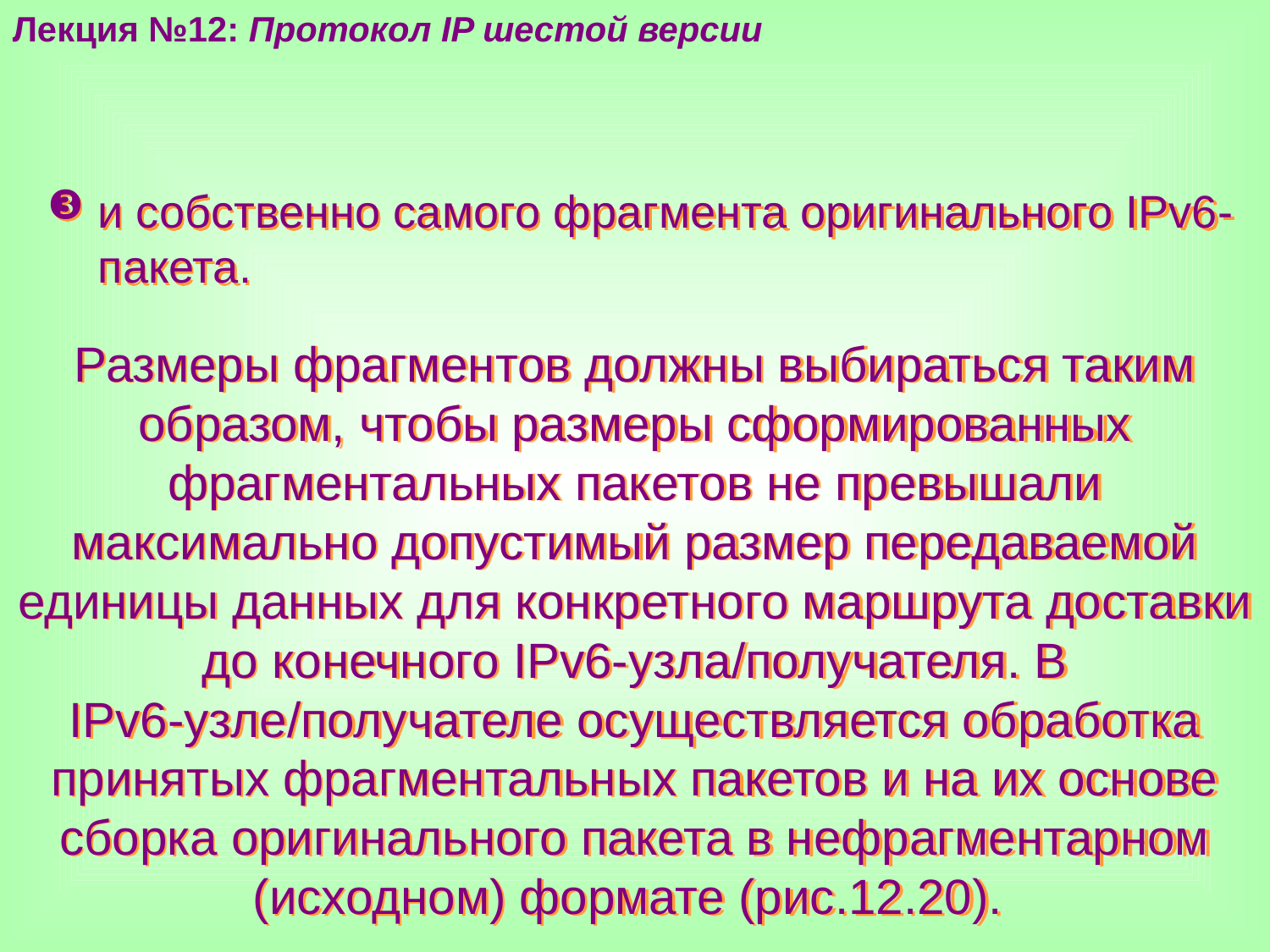

Лекция №12: Протокол IP шестой версии
и собственно самого фрагмента оригинального IPv6-пакета.
Размеры фрагментов должны выбираться таким образом, чтобы размеры сформированных фрагментальных пакетов не превышали максимально допустимый размер передаваемой единицы данных для конкретного маршрута доставки до конечного IPv6-узла/получателя. В IPv6-узле/получателе осуществляется обработка принятых фрагментальных пакетов и на их основе сборка оригинального пакета в нефрагментарном (исходном) формате (рис.12.20).